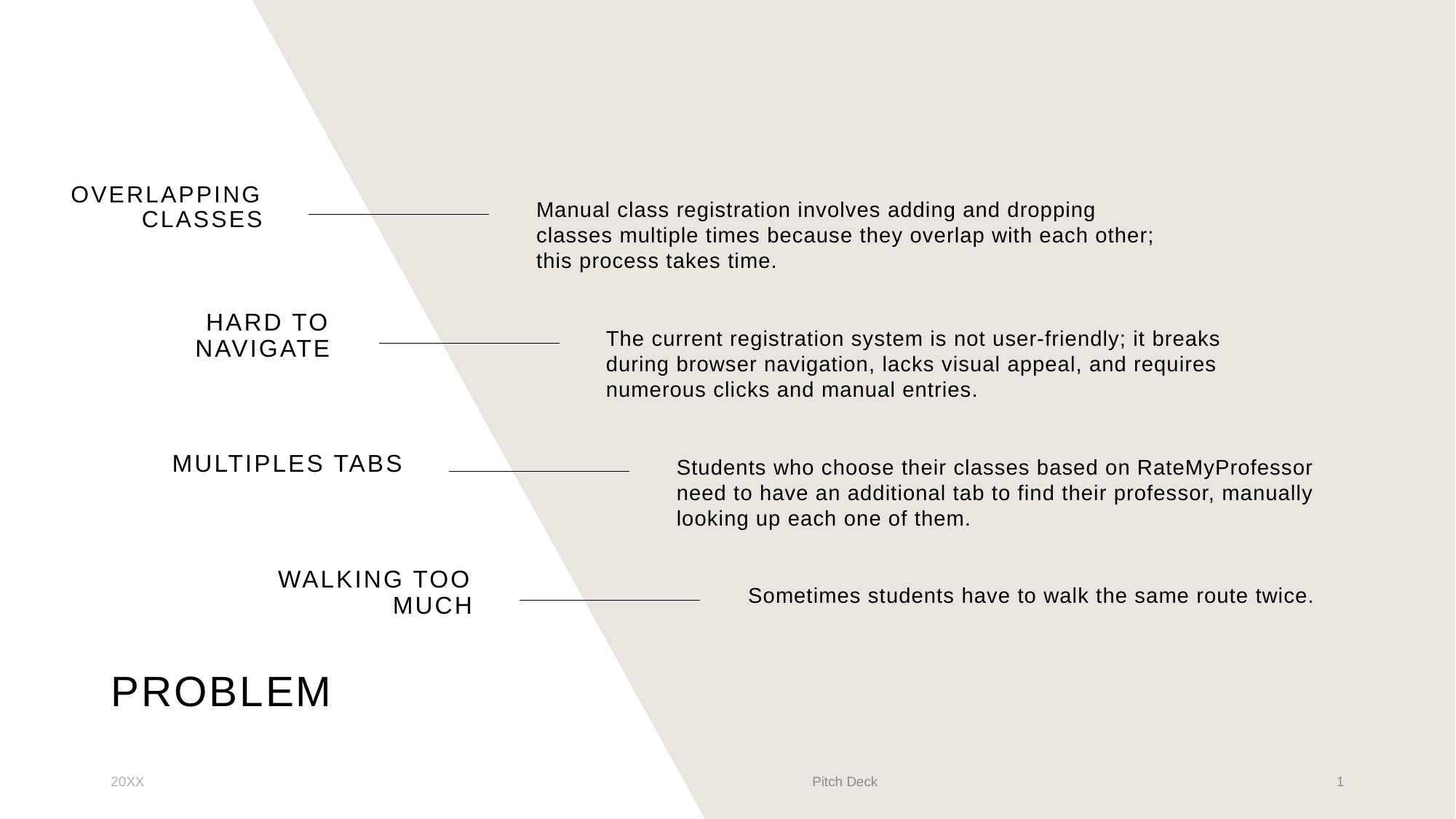

Overlapping classes
Manual class registration involves adding and dropping classes multiple times because they overlap with each other; this process takes time.
Hard to navigate
The current registration system is not user-friendly; it breaks during browser navigation, lacks visual appeal, and requires numerous clicks and manual entries.
MULTIPLES TABS
Students who choose their classes based on RateMyProfessor need to have an additional tab to find their professor, manually looking up each one of them.
WALKING TOO MUCH
Sometimes students have to walk the same route twice.
# PROBLEM
20XX
Pitch Deck
1